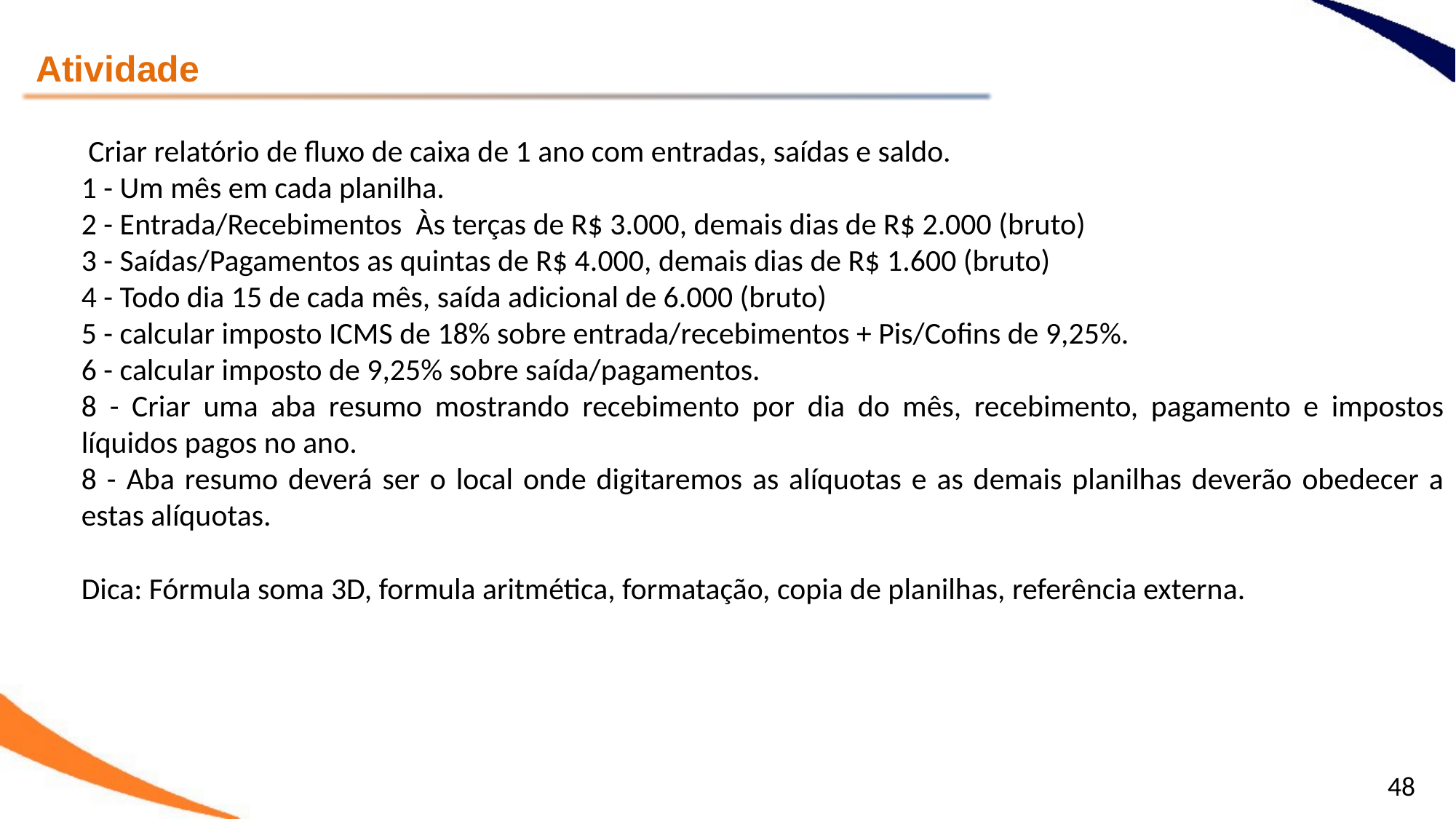

Atividade

 Criar relatório de fluxo de caixa de 1 ano com entradas, saídas e saldo.
1 - Um mês em cada planilha.
2 - Entrada/Recebimentos  Às terças de R$ 3.000, demais dias de R$ 2.000 (bruto)
3 - Saídas/Pagamentos as quintas de R$ 4.000, demais dias de R$ 1.600 (bruto)
4 - Todo dia 15 de cada mês, saída adicional de 6.000 (bruto)
5 - calcular imposto ICMS de 18% sobre entrada/recebimentos + Pis/Cofins de 9,25%.
6 - calcular imposto de 9,25% sobre saída/pagamentos.
8 - Criar uma aba resumo mostrando recebimento por dia do mês, recebimento, pagamento e impostos líquidos pagos no ano.
8 - Aba resumo deverá ser o local onde digitaremos as alíquotas e as demais planilhas deverão obedecer a estas alíquotas.

Dica: Fórmula soma 3D, formula aritmética, formatação, copia de planilhas, referência externa.